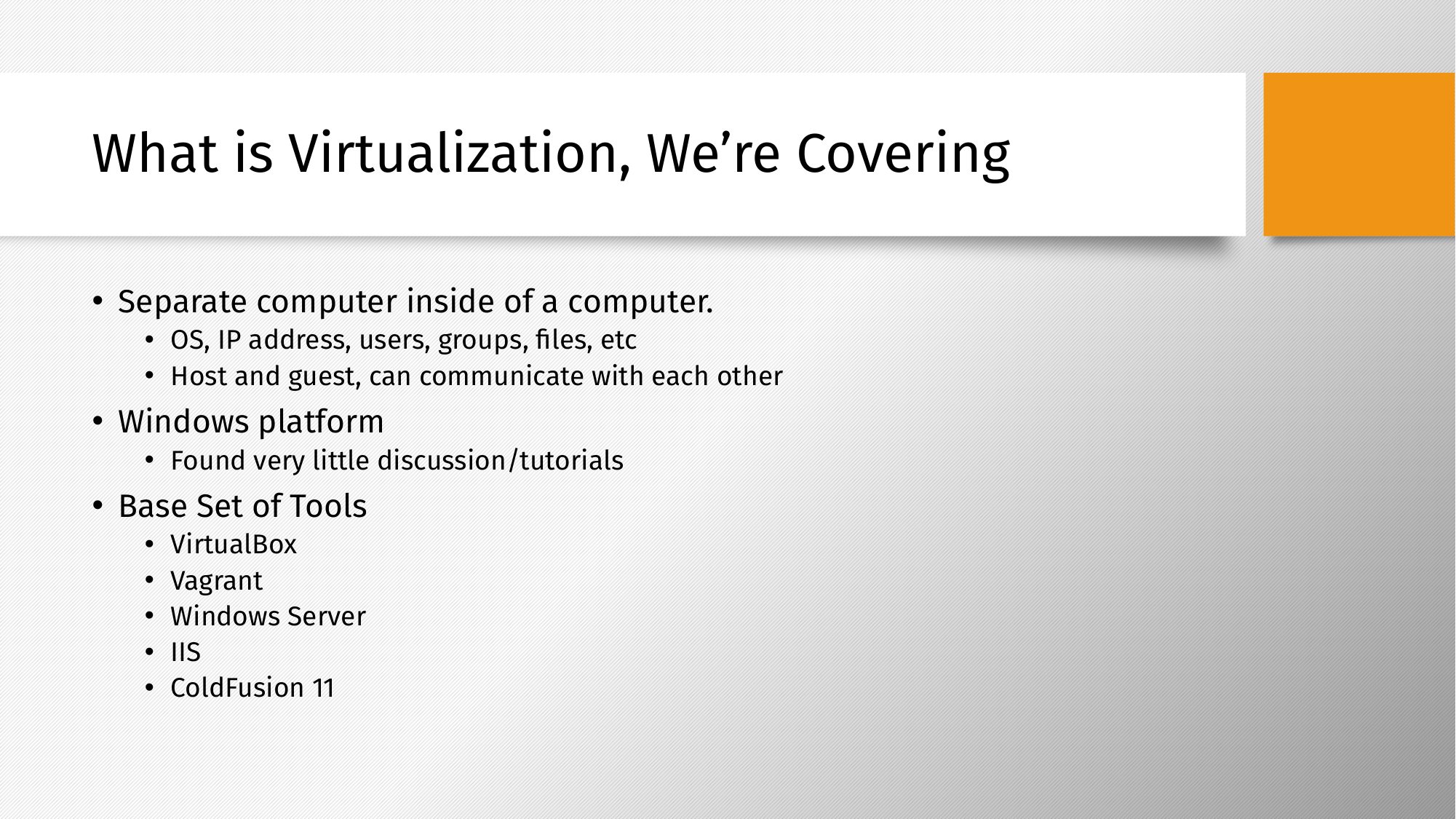

# What is Virtualization, We’re Covering
Separate computer inside of a computer.
OS, IP address, users, groups, files, etc
Host and guest, can communicate with each other
Windows platform
Found very little discussion/tutorials
Base Set of Tools
VirtualBox
Vagrant
Windows Server
IIS
ColdFusion 11